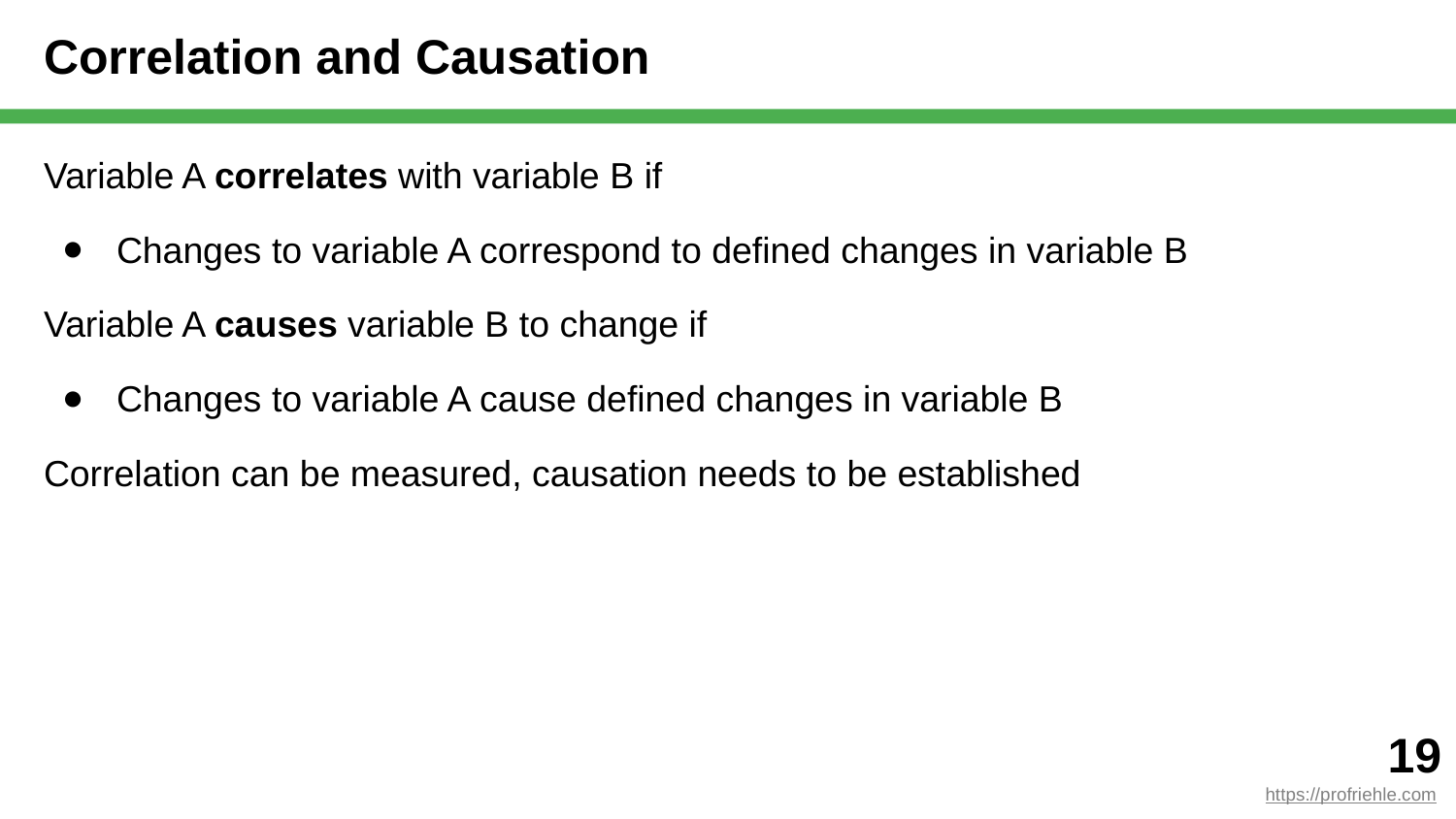

# Correlation and Causation
Variable A correlates with variable B if
Changes to variable A correspond to defined changes in variable B
Variable A causes variable B to change if
Changes to variable A cause defined changes in variable B
Correlation can be measured, causation needs to be established

19
https://profriehle.com